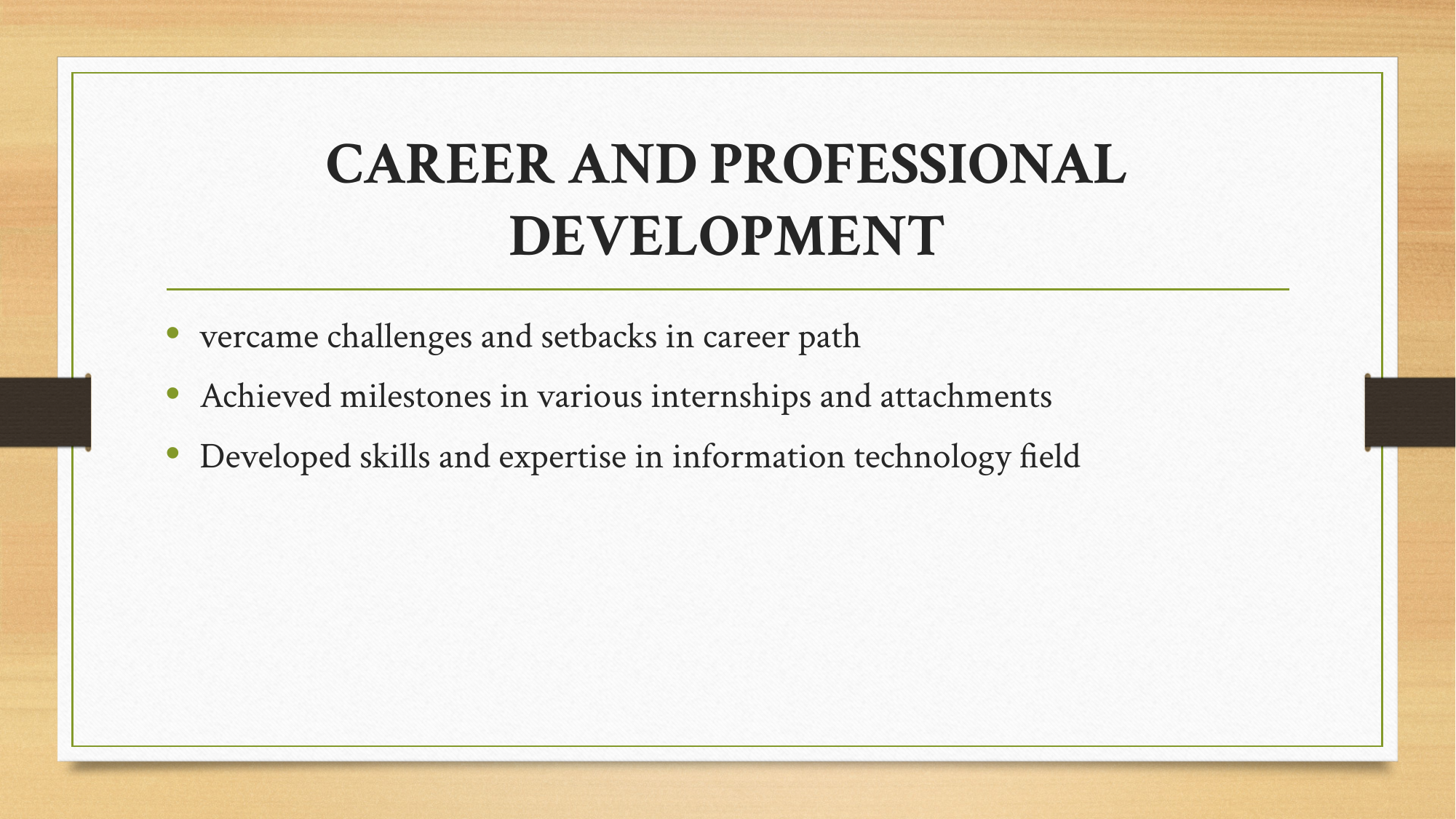

# CAREER AND PROFESSIONAL DEVELOPMENT
vercame challenges and setbacks in career path
Achieved milestones in various internships and attachments
Developed skills and expertise in information technology field